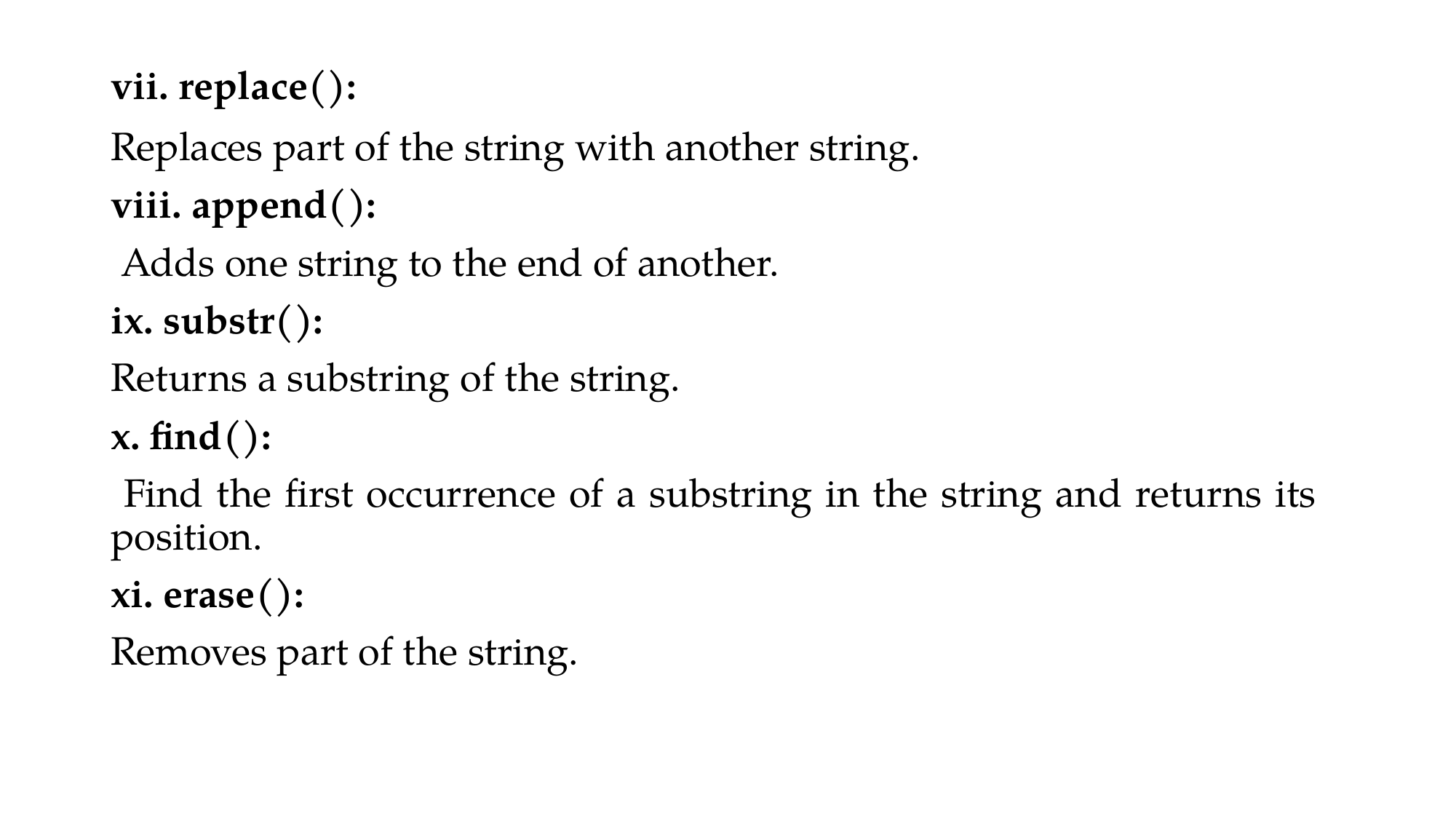

# vii. replace():
Replaces part of the string with another string.
viii. append():
 Adds one string to the end of another.
ix. substr():
Returns a substring of the string.
x. find():
 Find the first occurrence of a substring in the string and returns its   position.
xi. erase():
Removes part of the string.